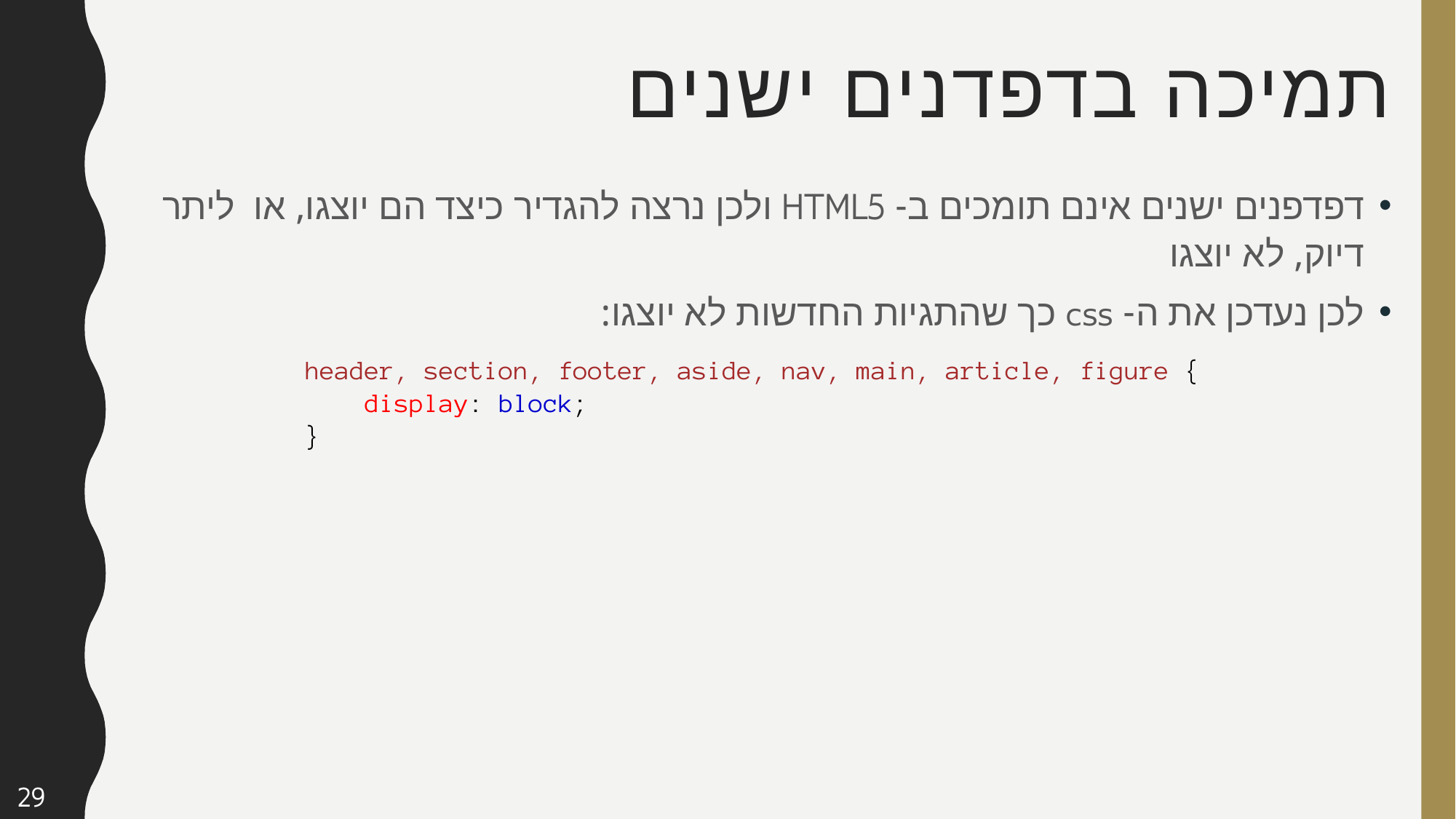

# תמיכה בדפדנים ישנים
דפדפנים ישנים אינם תומכים ב- HTML5 ולכן נרצה להגדיר כיצד הם יוצגו, או  ליתר דיוק, לא יוצגו
לכן נעדכן את ה- css כך שהתגיות החדשות לא יוצגו:

header, section, footer, aside, nav, main, article, figure {
    display: block; 
}